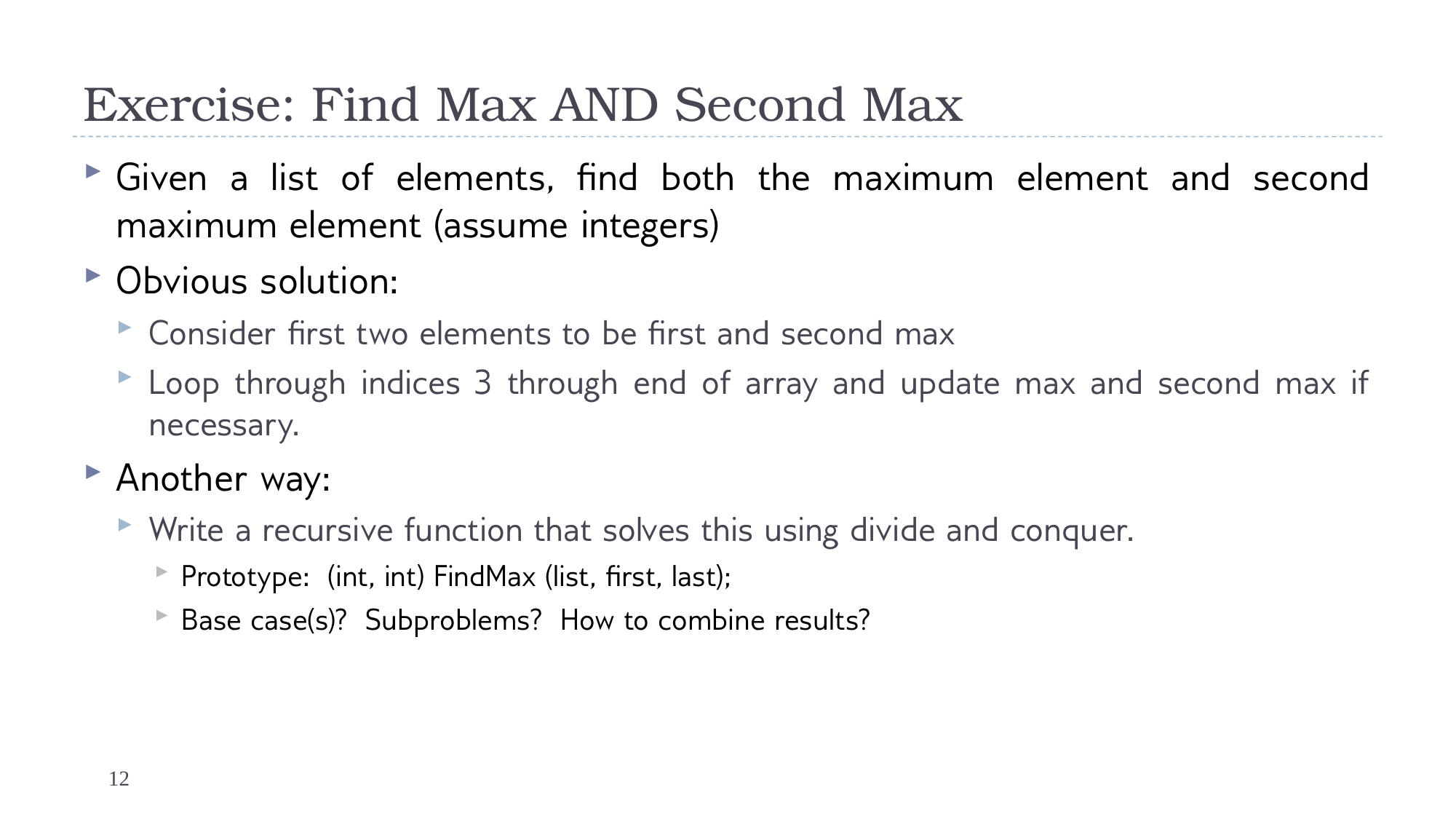

# Exercise: Find Max AND Second Max
Given a list of elements, find both the maximum element and second maximum element (assume integers)
Obvious solution:
Consider first two elements to be first and second max
Loop through indices 3 through end of array and update max and second max if necessary.
Another way:
Write a recursive function that solves this using divide and conquer.
Prototype:  (int, int) FindMax (list, first, last);
Base case(s)?  Subproblems?  How to combine results?
12